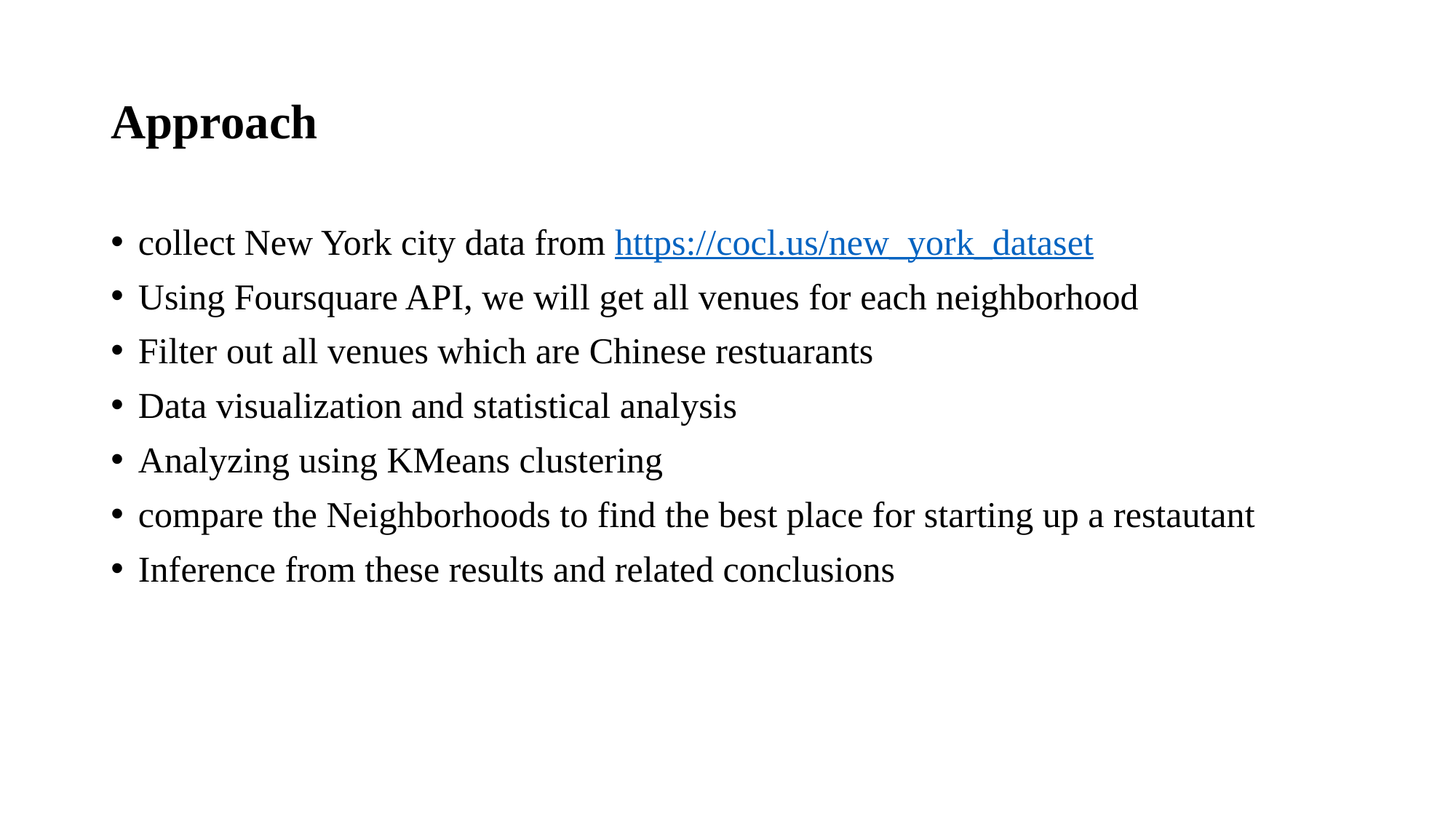

# Approach
collect New York city data from https://cocl.us/new_york_dataset
Using Foursquare API, we will get all venues for each neighborhood
Filter out all venues which are Chinese restuarants
Data visualization and statistical analysis
Analyzing using KMeans clustering
compare the Neighborhoods to find the best place for starting up a restautant
Inference from these results and related conclusions